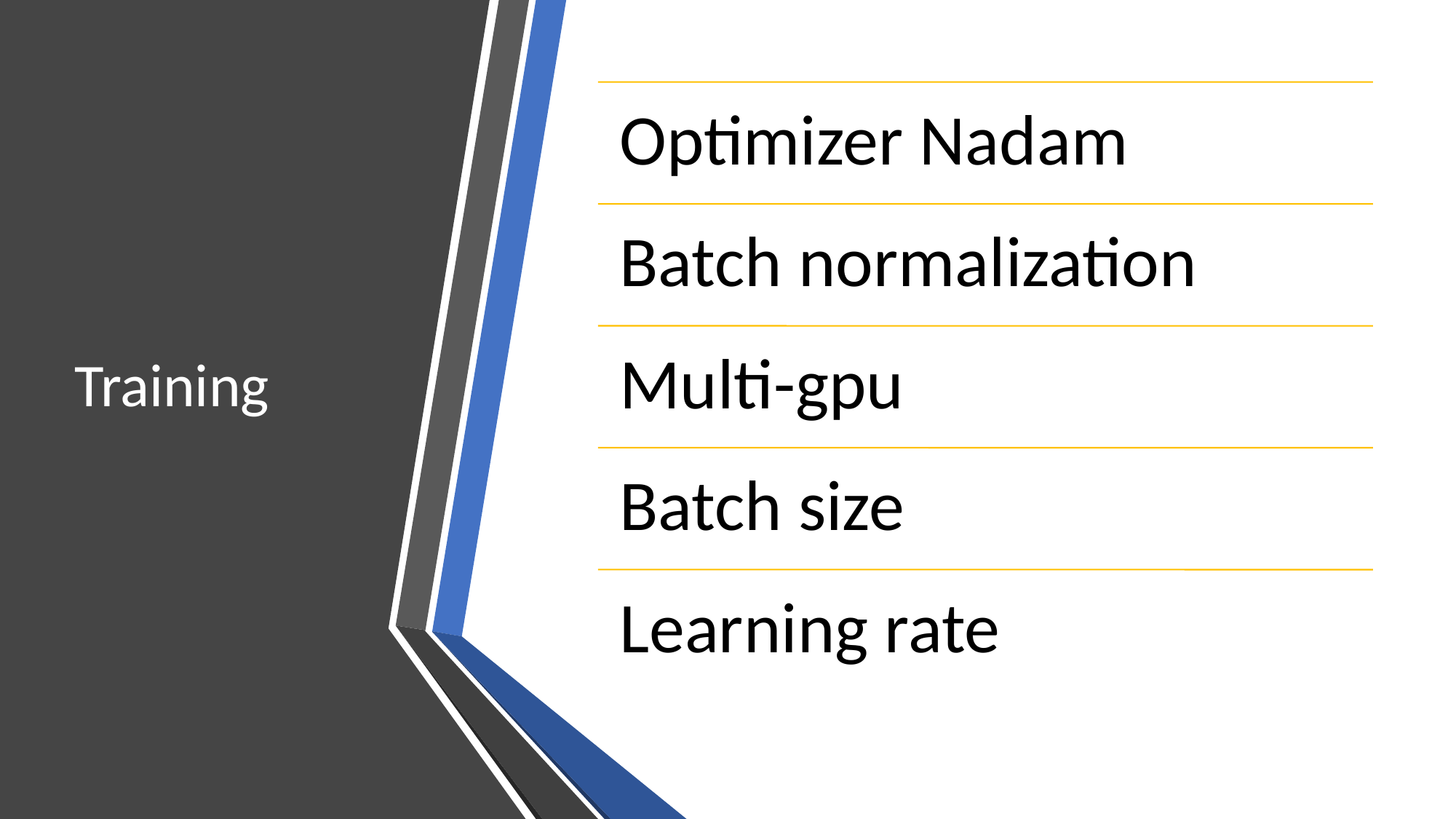

# Training
Optimizer Nadam
Batch normalization
Multi-gpu
Batch size
Learning rate